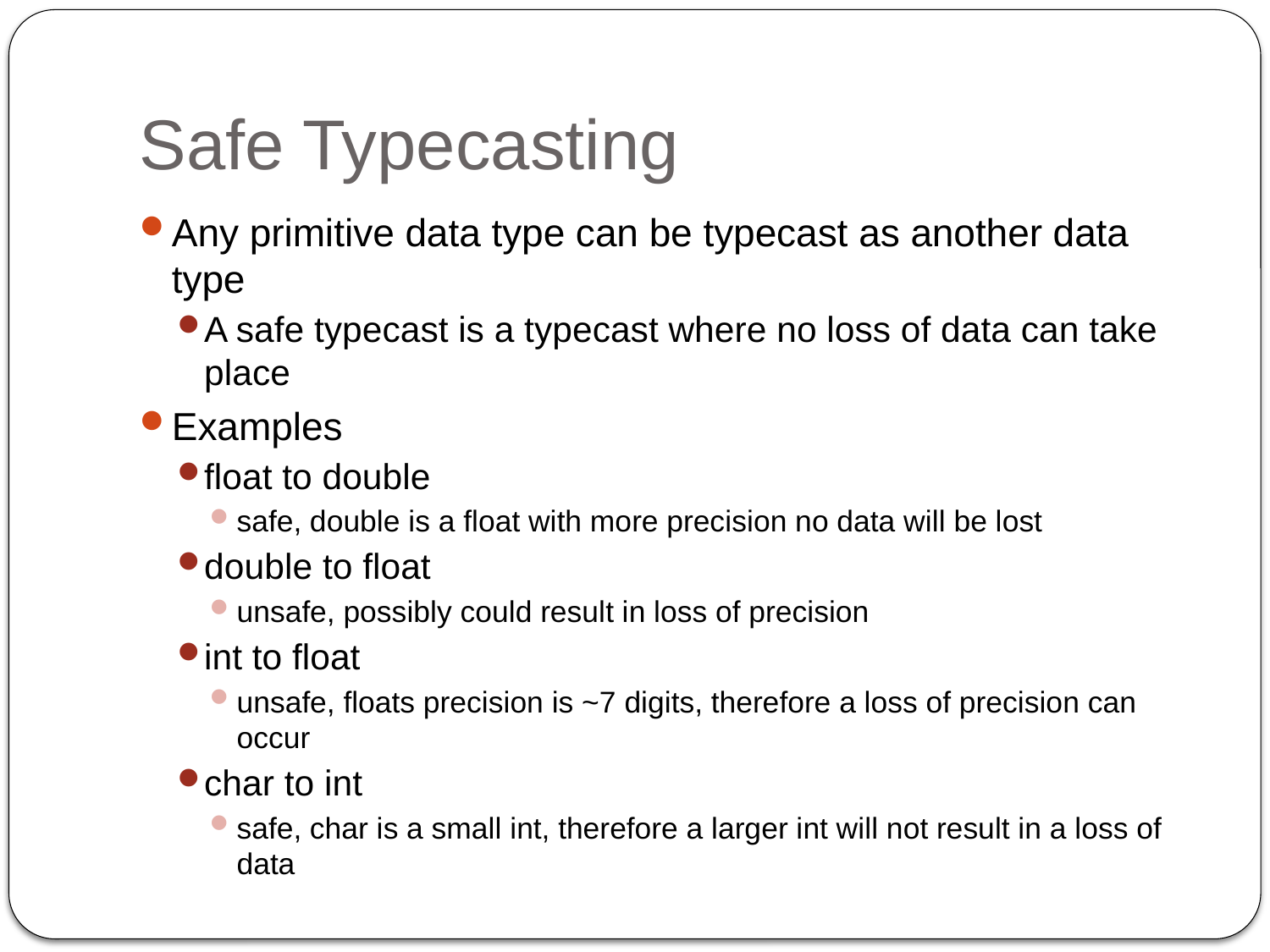

# Safe Typecasting
Any primitive data type can be typecast as another data type
A safe typecast is a typecast where no loss of data can take place
Examples
float to double
safe, double is a float with more precision no data will be lost
double to float
unsafe, possibly could result in loss of precision
int to float
unsafe, floats precision is ~7 digits, therefore a loss of precision can occur
char to int
safe, char is a small int, therefore a larger int will not result in a loss of data